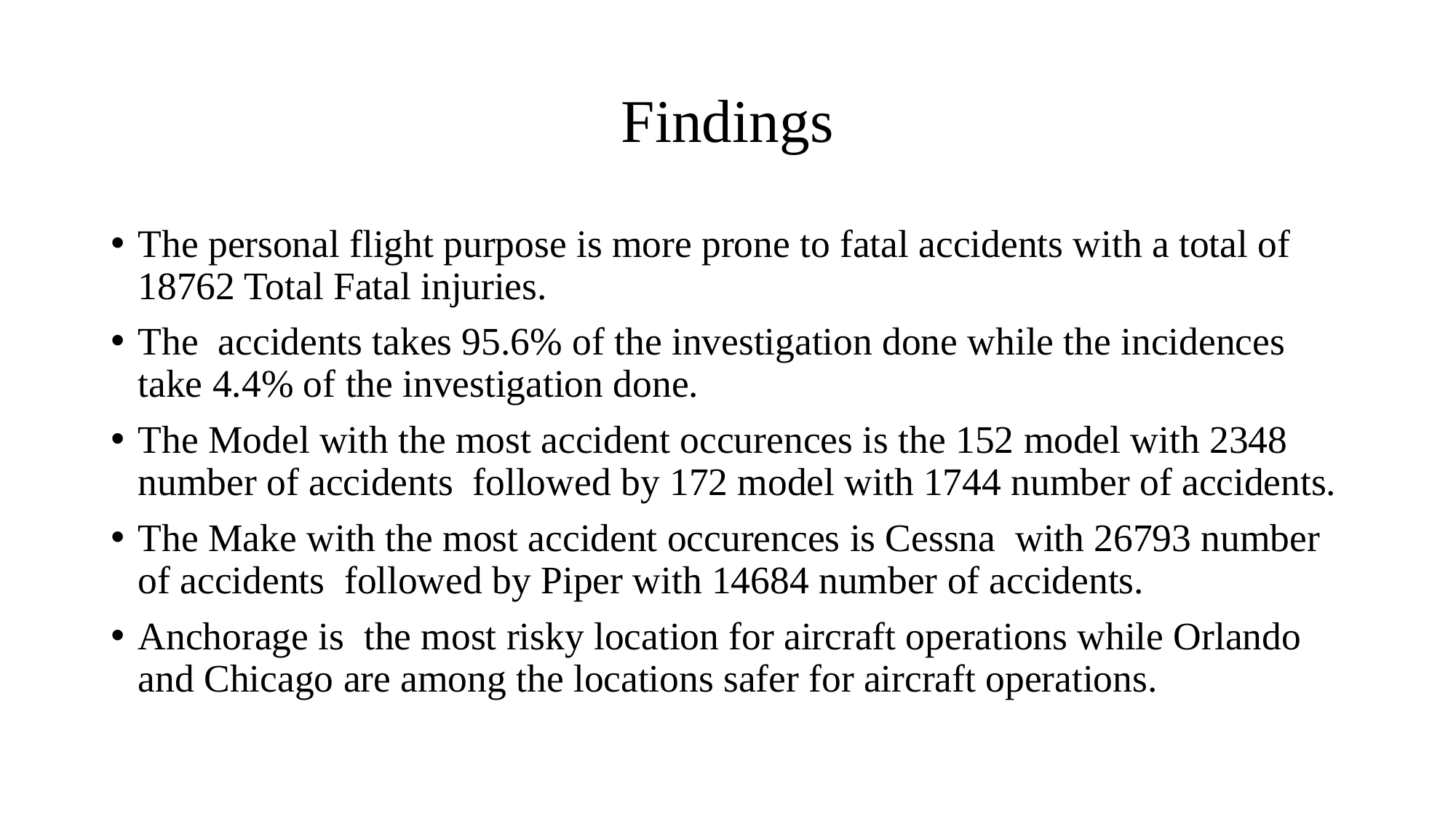

# Findings
The personal flight purpose is more prone to fatal accidents with a total of 18762 Total Fatal injuries.
The  accidents takes 95.6% of the investigation done while the incidences take 4.4% of the investigation done.
The Model with the most accident occurences is the 152 model with 2348 number of accidents  followed by 172 model with 1744 number of accidents.
The Make with the most accident occurences is Cessna  with 26793 number of accidents  followed by Piper with 14684 number of accidents.
Anchorage is  the most risky location for aircraft operations while Orlando and Chicago are among the locations safer for aircraft operations.